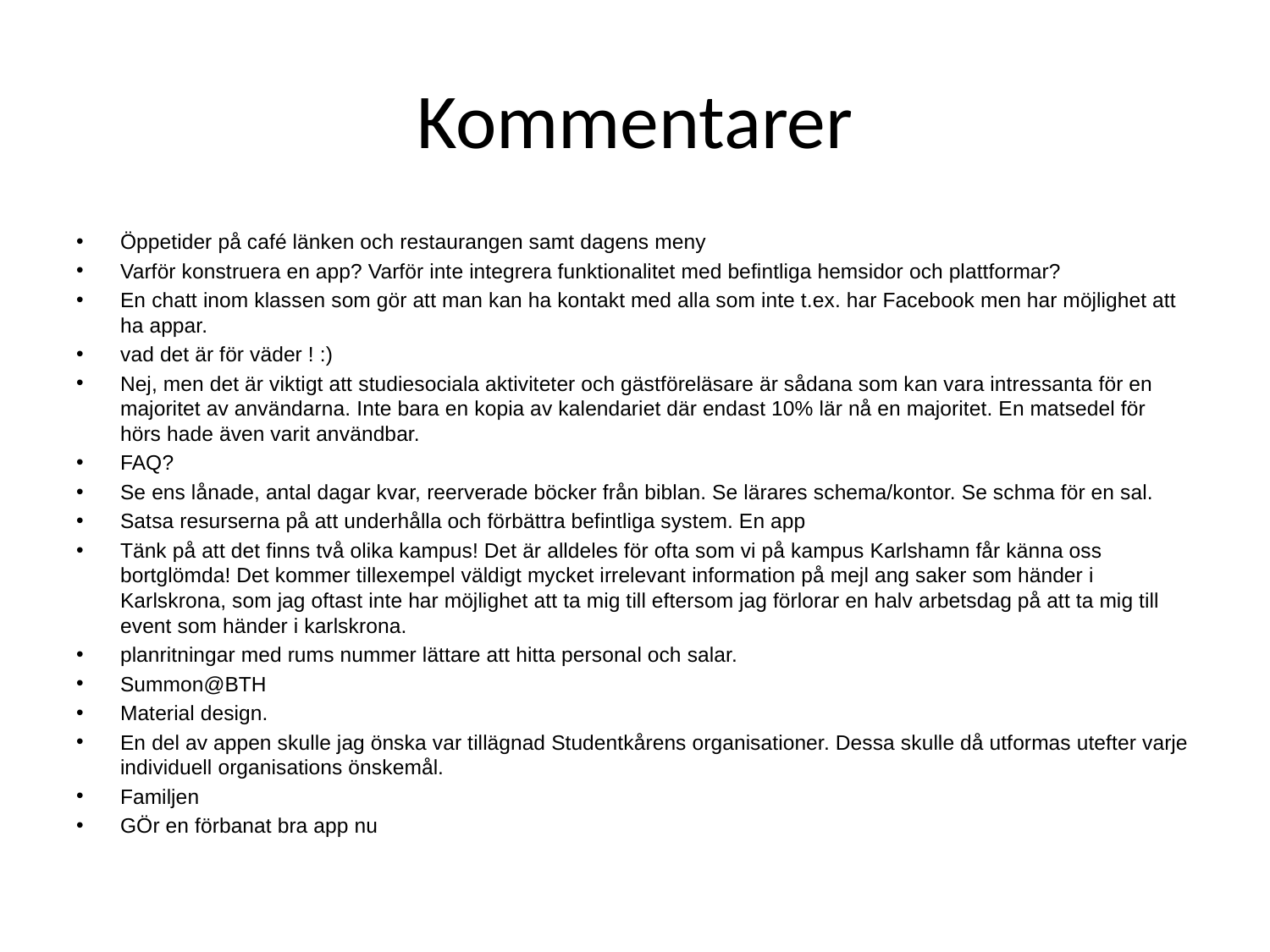

# Kommentarer
Öppetider på café länken och restaurangen samt dagens meny
Varför konstruera en app? Varför inte integrera funktionalitet med befintliga hemsidor och plattformar?
En chatt inom klassen som gör att man kan ha kontakt med alla som inte t.ex. har Facebook men har möjlighet att ha appar.
vad det är för väder ! :)
Nej, men det är viktigt att studiesociala aktiviteter och gästföreläsare är sådana som kan vara intressanta för en majoritet av användarna. Inte bara en kopia av kalendariet där endast 10% lär nå en majoritet. En matsedel för hörs hade även varit användbar.
FAQ?
Se ens lånade, antal dagar kvar, reerverade böcker från biblan. Se lärares schema/kontor. Se schma för en sal.
Satsa resurserna på att underhålla och förbättra befintliga system. En app
Tänk på att det finns två olika kampus! Det är alldeles för ofta som vi på kampus Karlshamn får känna oss bortglömda! Det kommer tillexempel väldigt mycket irrelevant information på mejl ang saker som händer i Karlskrona, som jag oftast inte har möjlighet att ta mig till eftersom jag förlorar en halv arbetsdag på att ta mig till event som händer i karlskrona.
planritningar med rums nummer lättare att hitta personal och salar.
Summon@BTH
Material design.
En del av appen skulle jag önska var tillägnad Studentkårens organisationer. Dessa skulle då utformas utefter varje individuell organisations önskemål.
Familjen
GÖr en förbanat bra app nu